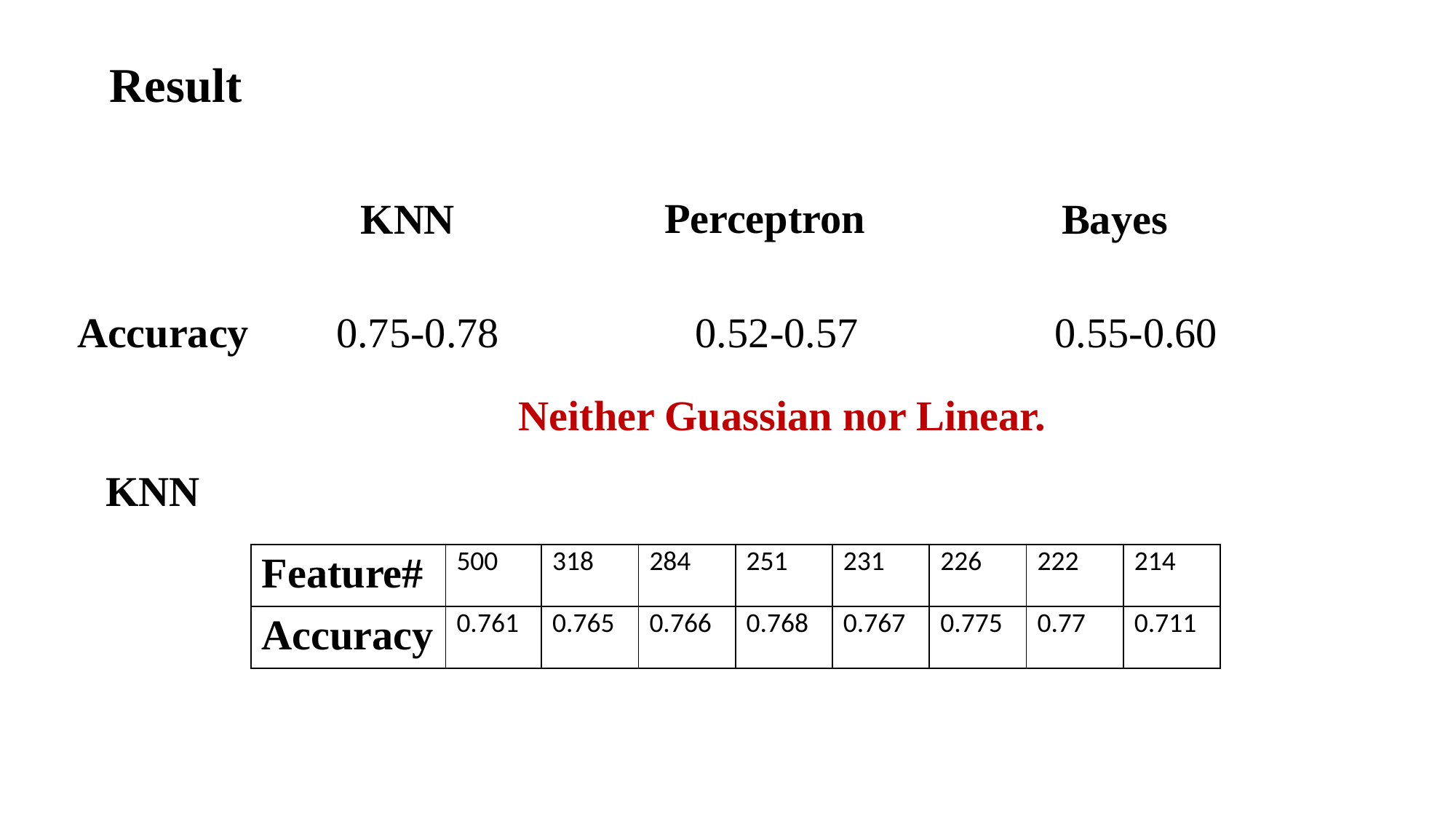

Result
Perceptron
KNN
Bayes
Accuracy
0.75-0.78
0.52-0.57
0.55-0.60
Neither Guassian nor Linear.
KNN
| Feature# | 500 | 318 | 284 | 251 | 231 | 226 | 222 | 214 |
| --- | --- | --- | --- | --- | --- | --- | --- | --- |
| Accuracy | 0.761 | 0.765 | 0.766 | 0.768 | 0.767 | 0.775 | 0.77 | 0.711 |